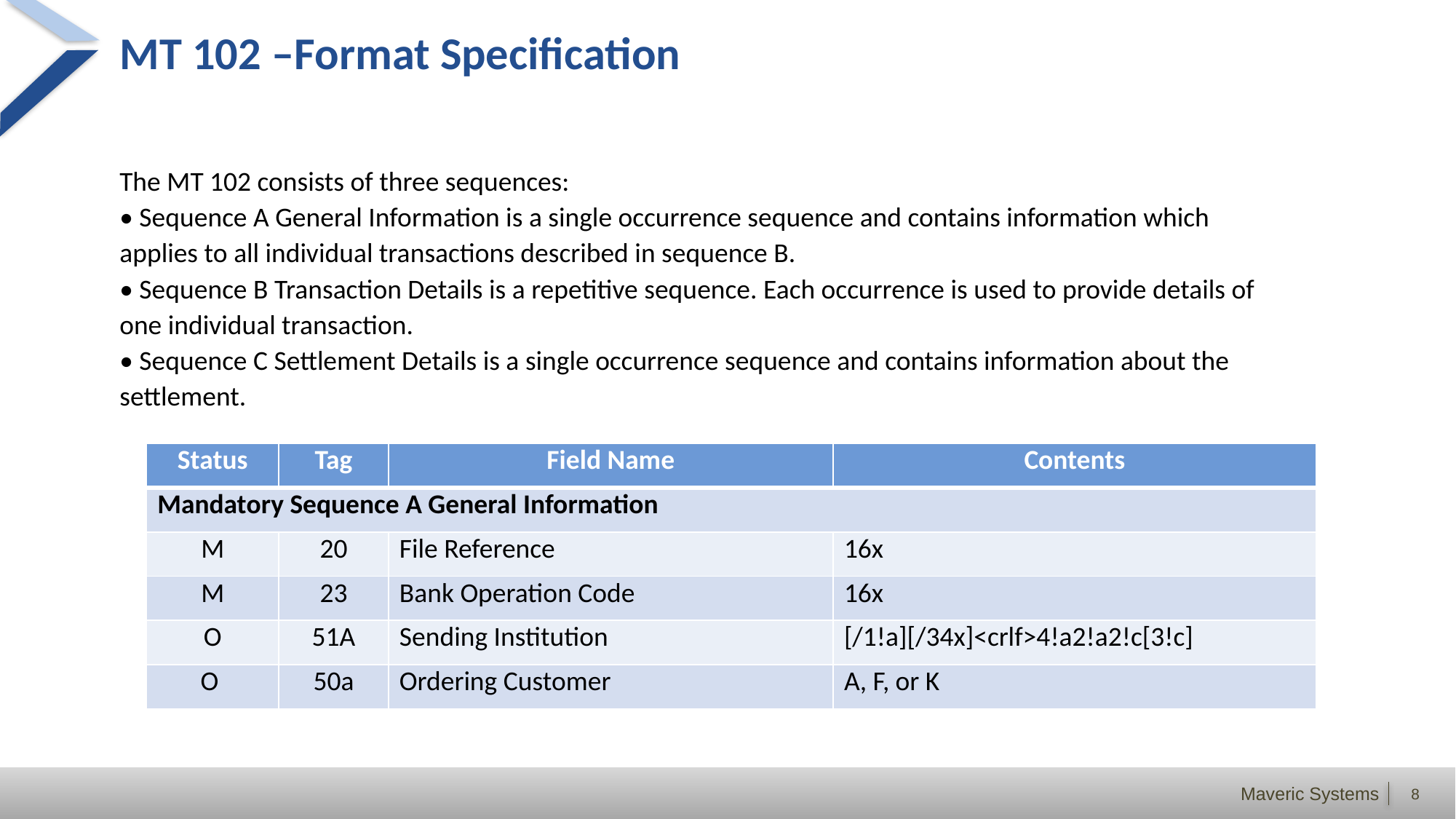

# MT 102 –Format Specification
The MT 102 consists of three sequences:
• Sequence A General Information is a single occurrence sequence and contains information which
applies to all individual transactions described in sequence B.
• Sequence B Transaction Details is a repetitive sequence. Each occurrence is used to provide details of
one individual transaction.
• Sequence C Settlement Details is a single occurrence sequence and contains information about the
settlement.

| Status | Tag | Field Name | Contents |
| --- | --- | --- | --- |
| Mandatory Sequence A General Information |  |  |  |
| M | 20 | File Reference | 16x |
| M | 23 | Bank Operation Code | 16x |
| O | 51A | Sending Institution | [/1!a][/34x]<crlf>4!a2!a2!c[3!c] |
| O | 50a | Ordering Customer | A, F, or K |